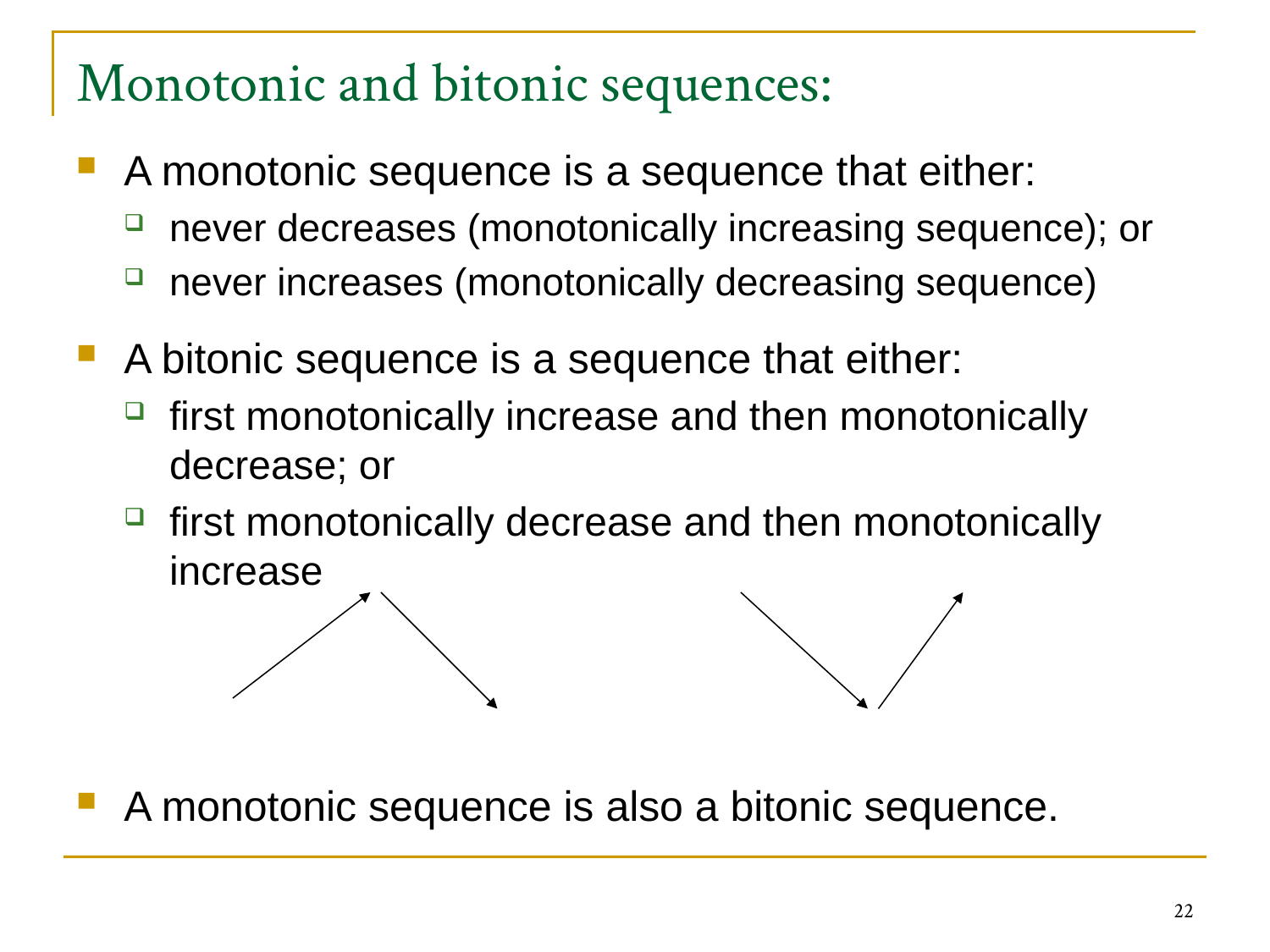

# Monotonic and bitonic sequences:
A monotonic sequence is a sequence that either:
never decreases (monotonically increasing sequence); or
never increases (monotonically decreasing sequence)

A bitonic sequence is a sequence that either:
first monotonically increase and then monotonically decrease; or
first monotonically decrease and then monotonically increase

A monotonic sequence is also a bitonic sequence.

22